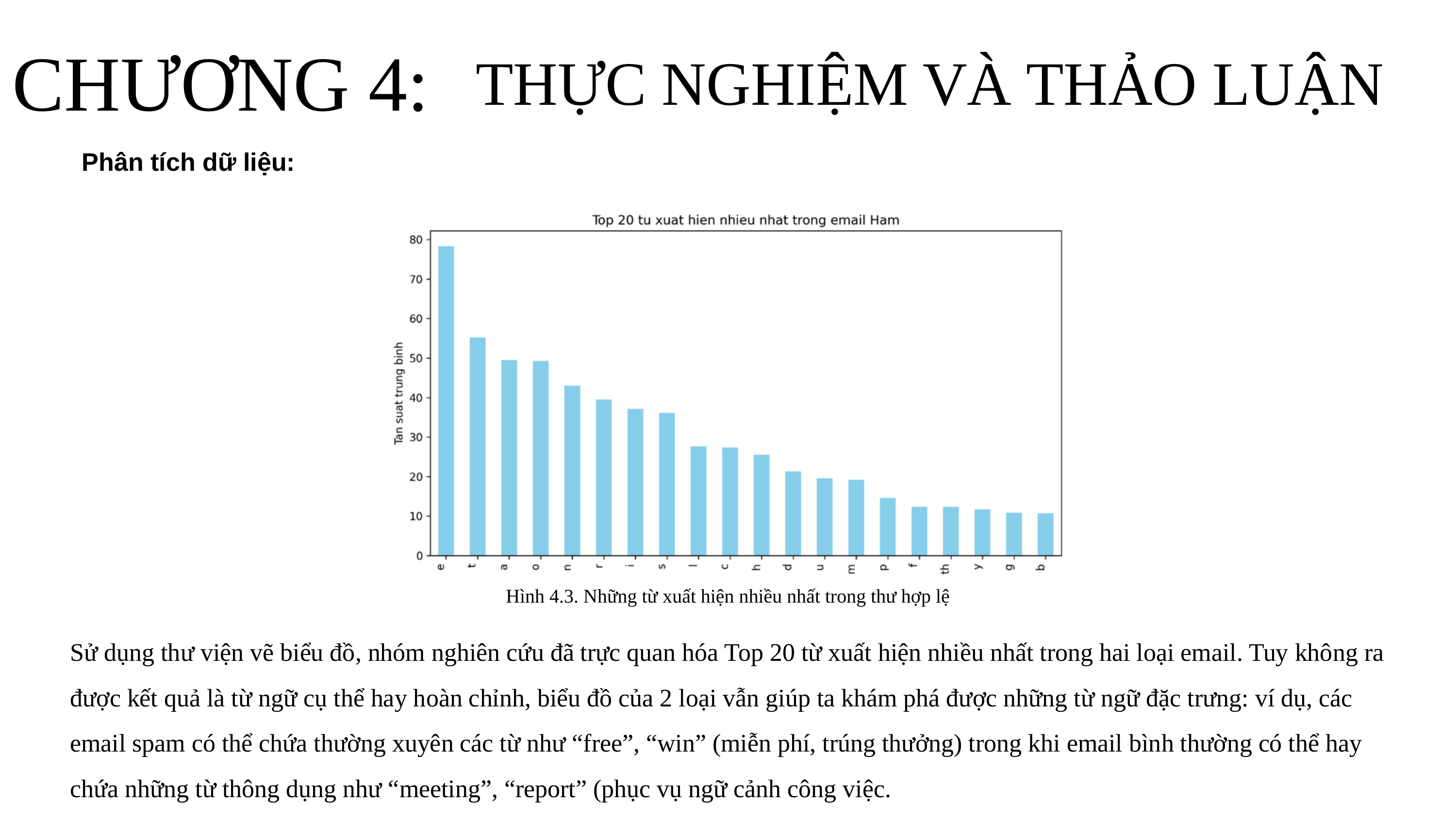

CHƯƠNG 4:
THỰC NGHIỆM VÀ THẢO LUẬN
Phân tích dữ liệu:

Hình 4.3. Những từ xuất hiện nhiều nhất trong thư hợp lệ
Sử dụng thư viện vẽ biểu đồ, nhóm nghiên cứu đã trực quan hóa Top 20 từ xuất hiện nhiều nhất trong hai loại email. Tuy không ra được kết quả là từ ngữ cụ thể hay hoàn chỉnh, biểu đồ của 2 loại vẫn giúp ta khám phá được những từ ngữ đặc trưng: ví dụ, các email spam có thể chứa thường xuyên các từ như “free”, “win” (miễn phí, trúng thưởng) trong khi email bình thường có thể hay chứa những từ thông dụng như “meeting”, “report” (phục vụ ngữ cảnh công việc.